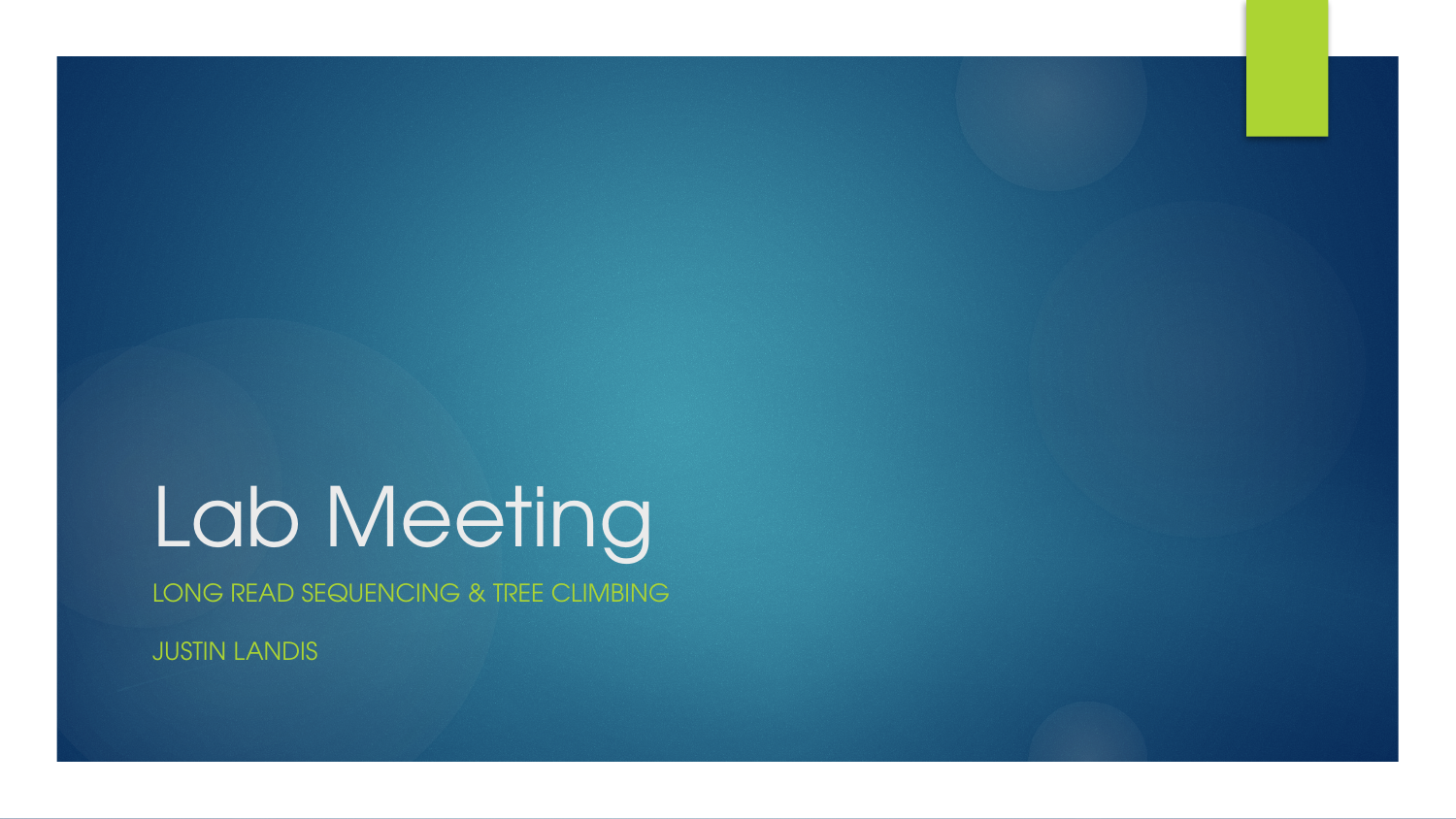

# Lab Meeting
Long Read Sequencing & Tree Climbing
Justin Landis